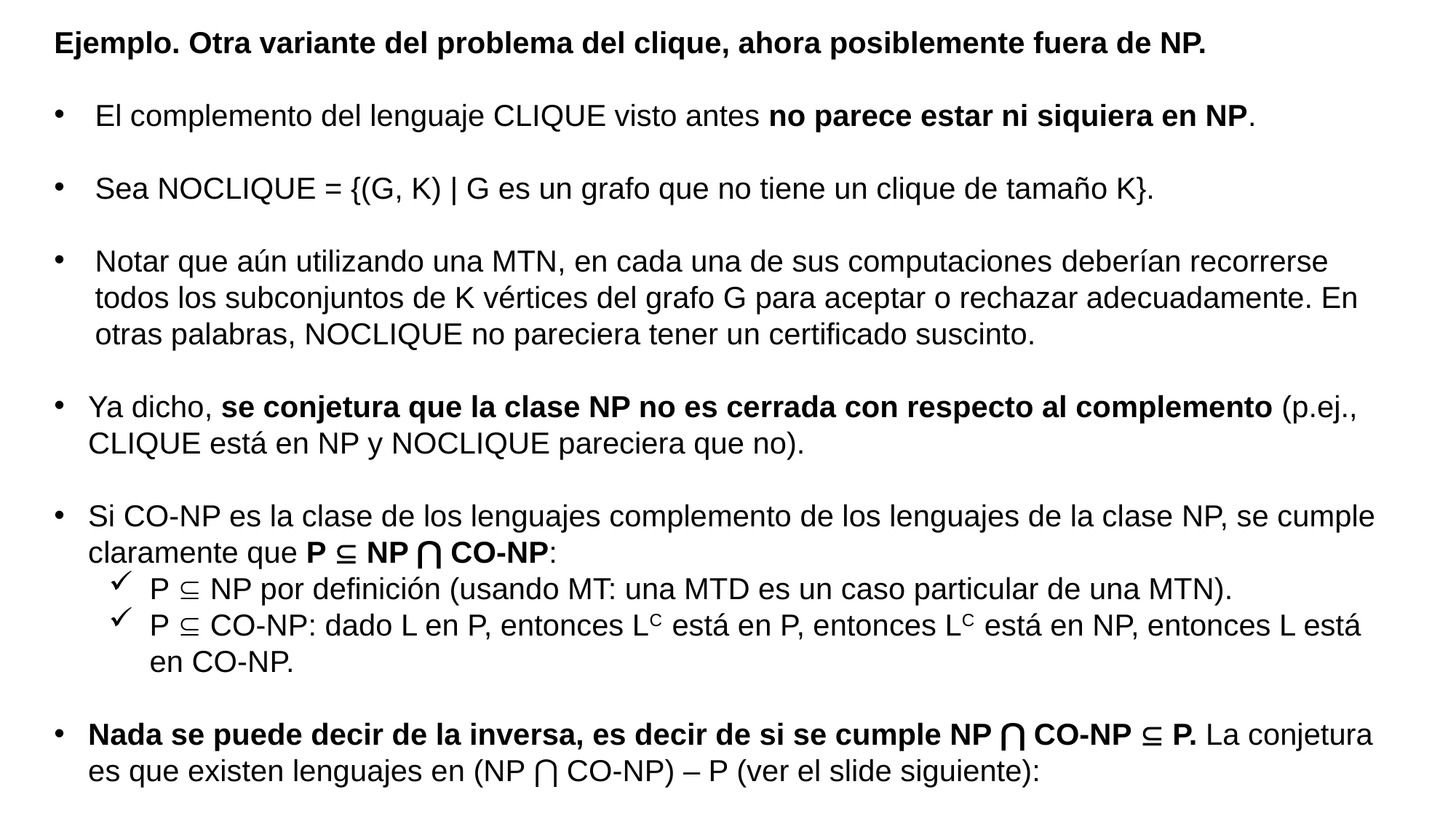

Ejemplo. Otra variante del problema del clique, ahora posiblemente fuera de NP.

El complemento del lenguaje CLIQUE visto antes no parece estar ni siquiera en NP.

Sea NOCLIQUE = {(G, K) | G es un grafo que no tiene un clique de tamaño K}.

Notar que aún utilizando una MTN, en cada una de sus computaciones deberían recorrerse todos los subconjuntos de K vértices del grafo G para aceptar o rechazar adecuadamente. En otras palabras, NOCLIQUE no pareciera tener un certificado suscinto.

Ya dicho, se conjetura que la clase NP no es cerrada con respecto al complemento (p.ej., CLIQUE está en NP y NOCLIQUE pareciera que no).

Si CO-NP es la clase de los lenguajes complemento de los lenguajes de la clase NP, se cumple claramente que P ⊆ NP ⋂ CO-NP:
P ⊆ NP por definición (usando MT: una MTD es un caso particular de una MTN).
P ⊆ CO-NP: dado L en P, entonces LC  está en P, entonces LC  está en NP, entonces L está en CO-NP.

Nada se puede decir de la inversa, es decir de si se cumple NP ⋂ CO-NP ⊆ P. La conjetura es que existen lenguajes en (NP ⋂ CO-NP) – P (ver el slide siguiente):